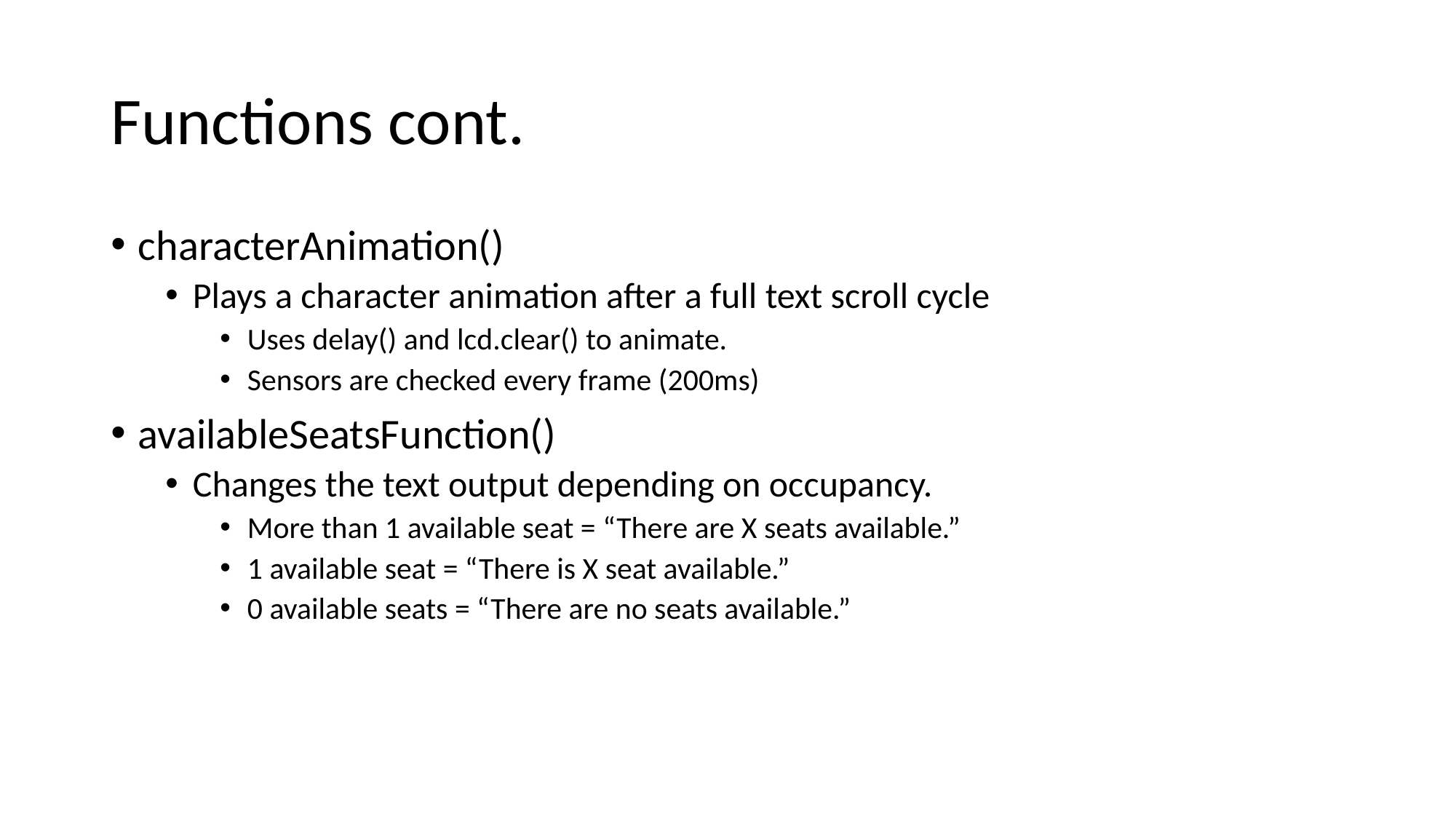

# Functions cont.
characterAnimation()
Plays a character animation after a full text scroll cycle
Uses delay() and lcd.clear() to animate.
Sensors are checked every frame (200ms)
availableSeatsFunction()
Changes the text output depending on occupancy.
More than 1 available seat = “There are X seats available.”
1 available seat = “There is X seat available.”
0 available seats = “There are no seats available.”